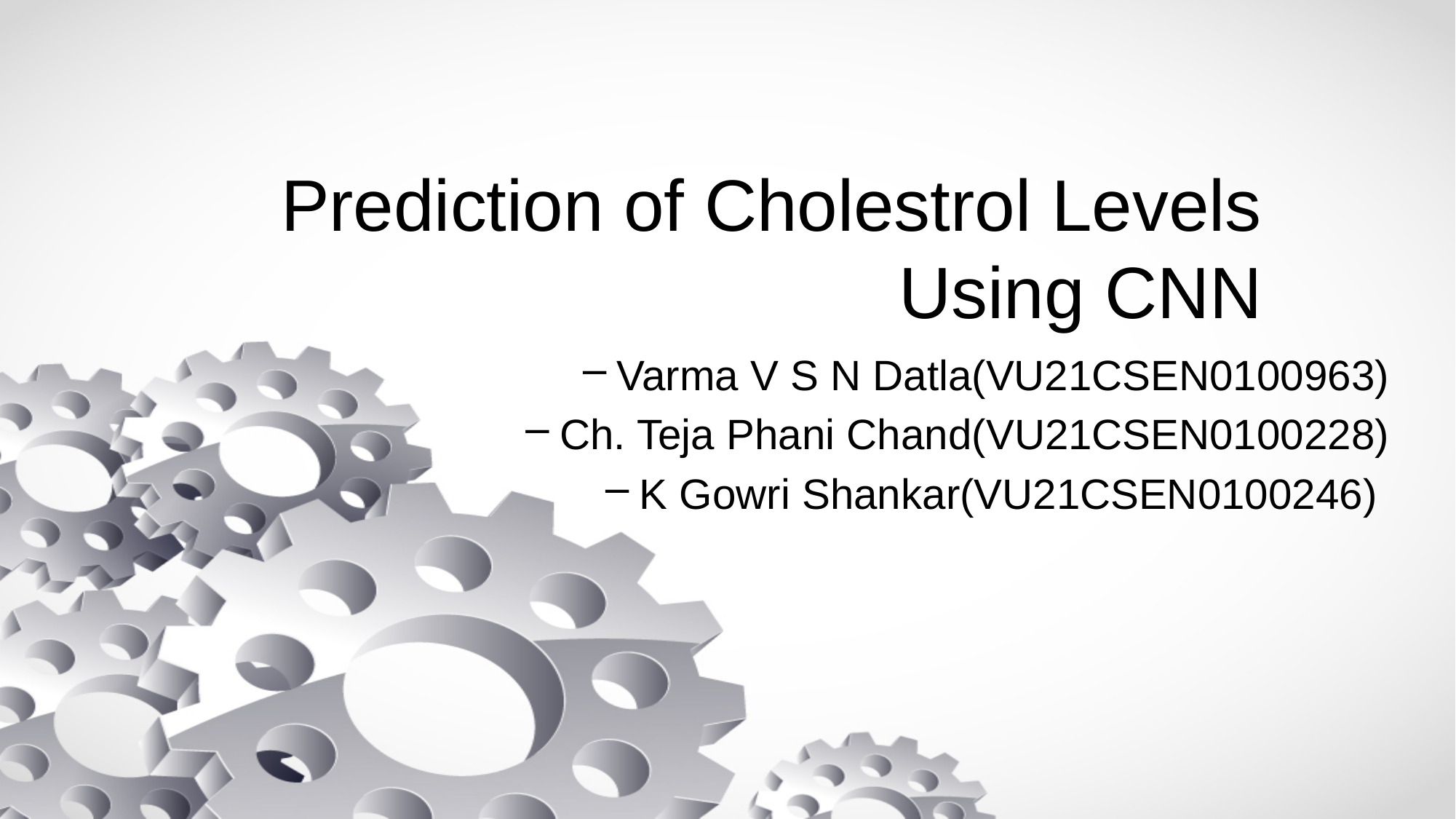

# Prediction of Cholestrol Levels Using CNN
Varma V S N Datla(VU21CSEN0100963)
Ch. Teja Phani Chand(VU21CSEN0100228)
K Gowri Shankar(VU21CSEN0100246)